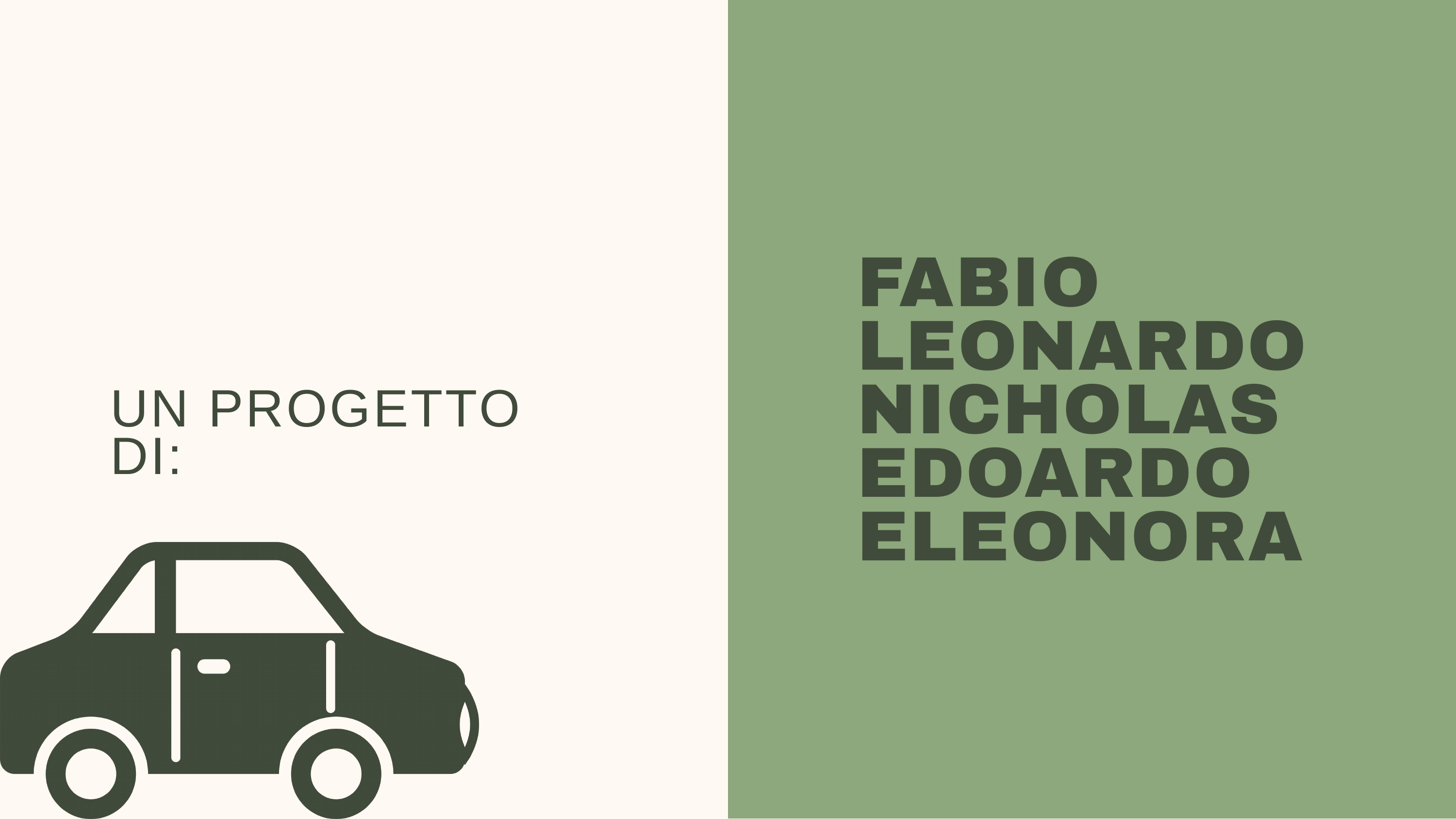

FABIO
LEONARDO
NICHOLAS
EDOARDO
ELEONORA
UN PROGETTO DI: